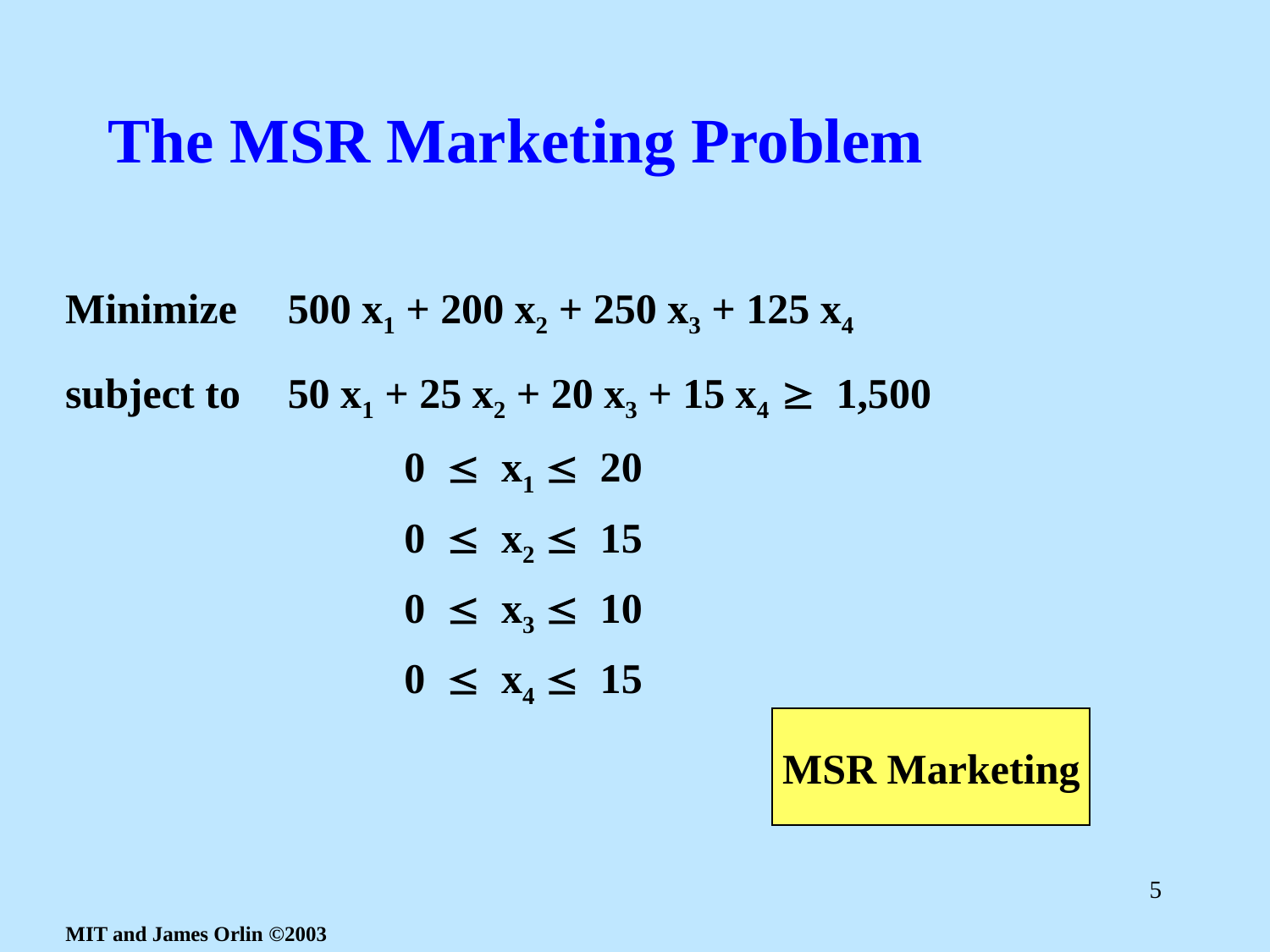

# The MSR Marketing Problem
Minimize
500 x1 + 200 x2 + 250 x3 + 125 x4
subject to
50 x1 + 25 x2 + 20 x3 + 15 x4  ≥  1,500
0  ≤  x1 ≤  20
0  ≤  x2 ≤  15
0  ≤  x3 ≤  10
0  ≤  x4 ≤  15
MSR Marketing
5

MIT and James Orlin ©2003